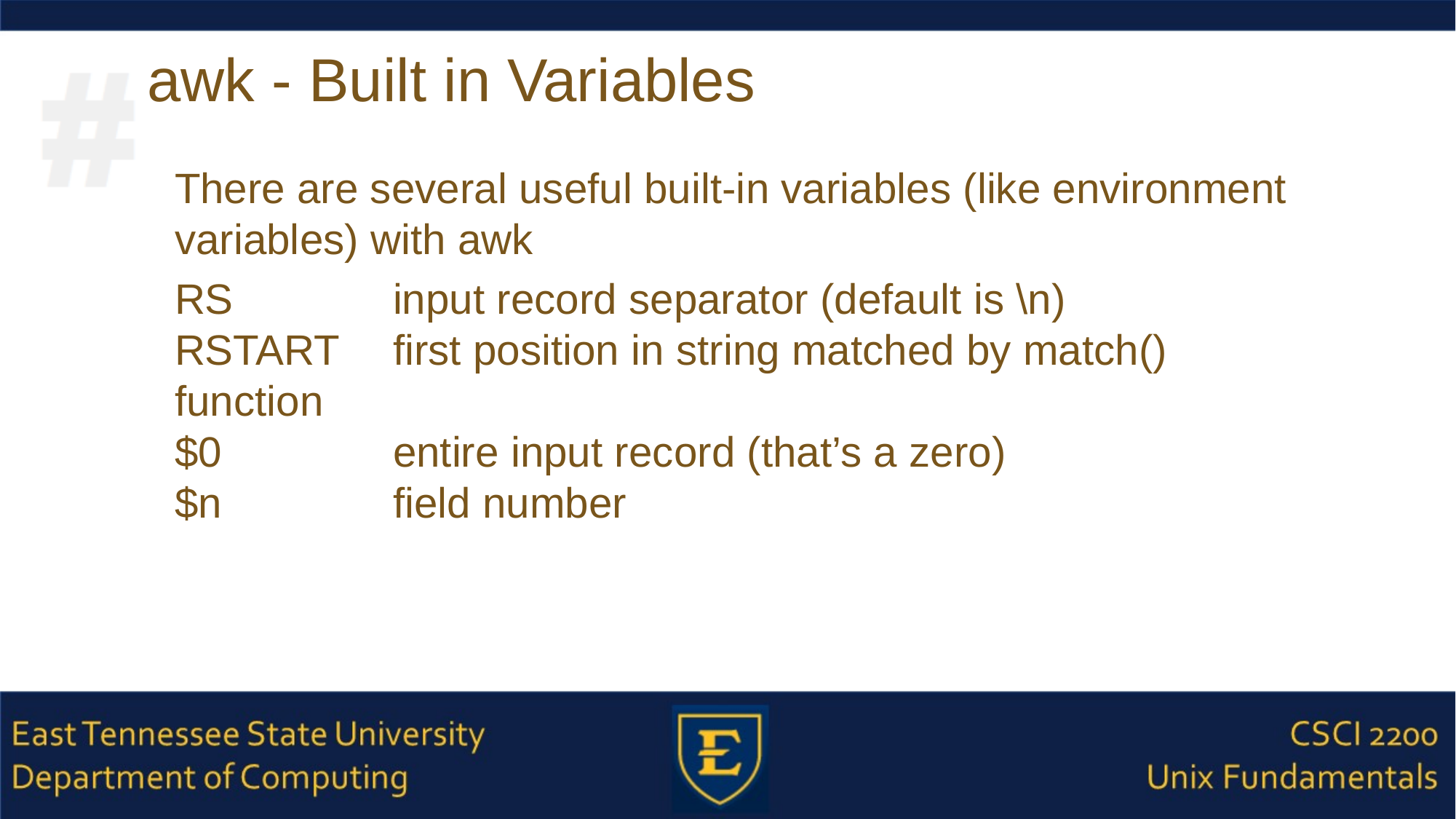

# awk - Built in Variables
There are several useful built-in variables (like environment variables) with awk
RS 		input record separator (default is \n)
RSTART	first position in string matched by match() function
$0		entire input record (that’s a zero)
$n		field number